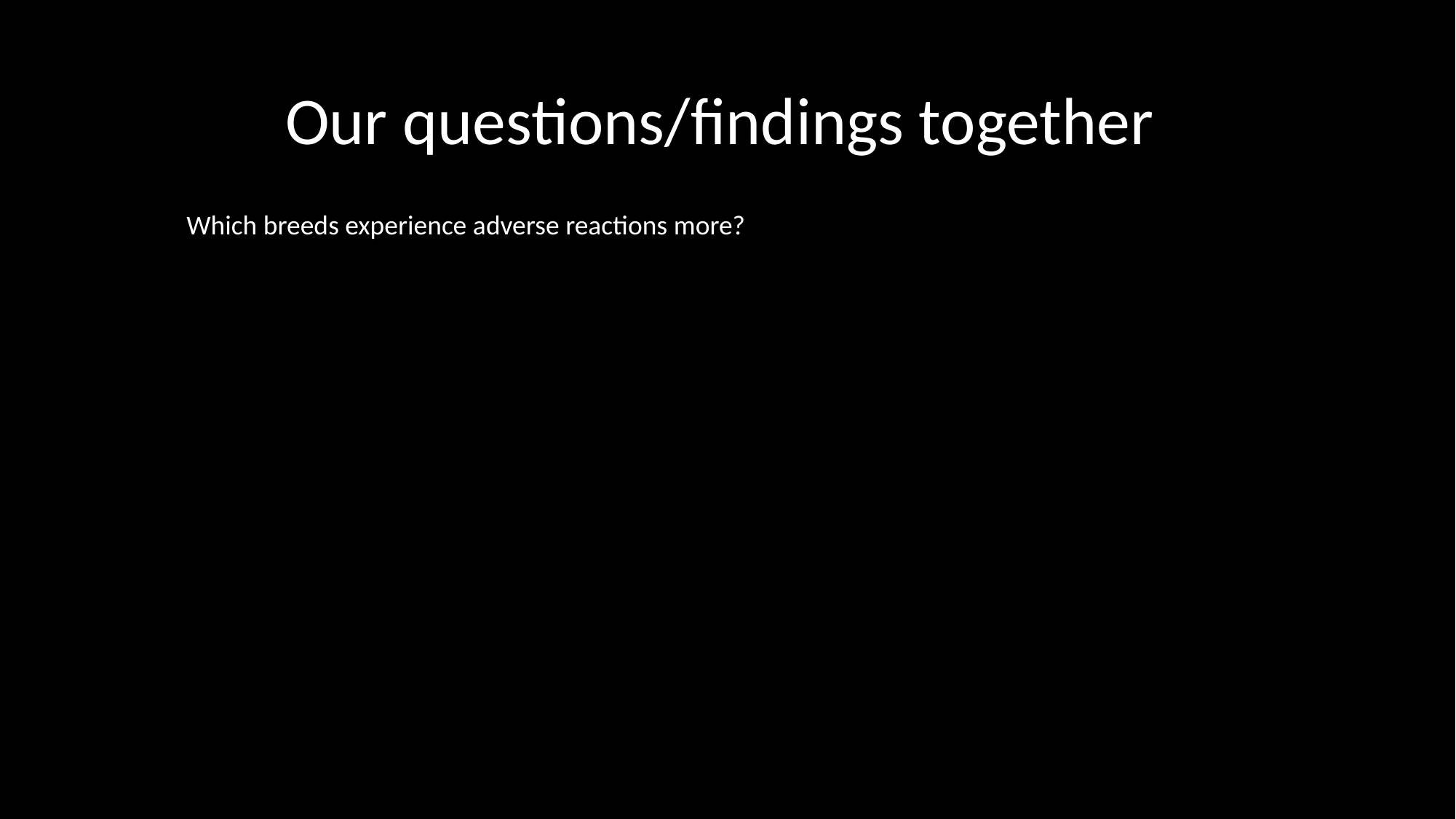

# Our questions/findings together
Which breeds experience adverse reactions more?